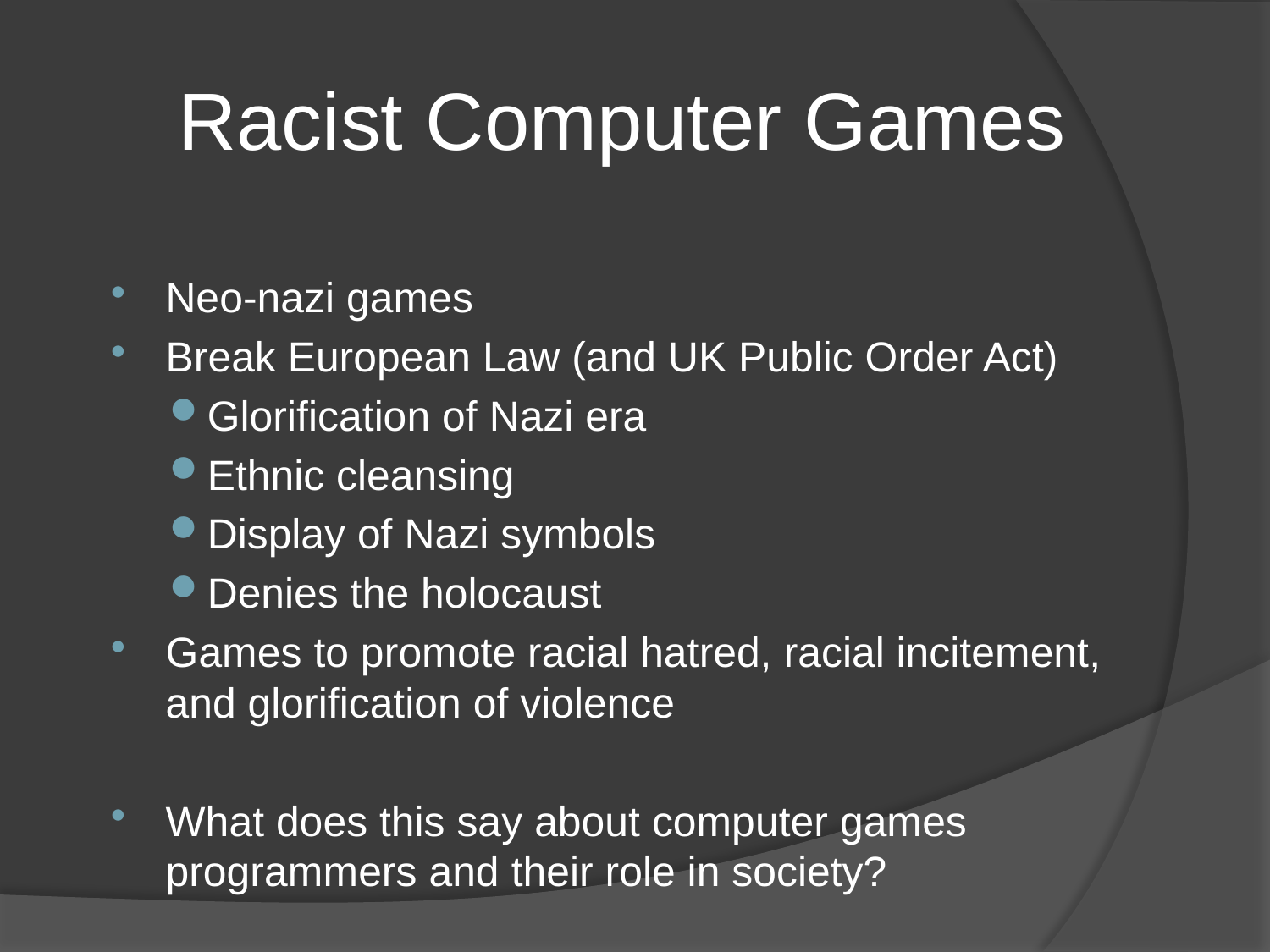

# Racist Computer Games
Neo-nazi games
Break European Law (and UK Public Order Act)
Glorification of Nazi era
Ethnic cleansing
Display of Nazi symbols
Denies the holocaust
Games to promote racial hatred, racial incitement, and glorification of violence

What does this say about computer games programmers and their role in society?